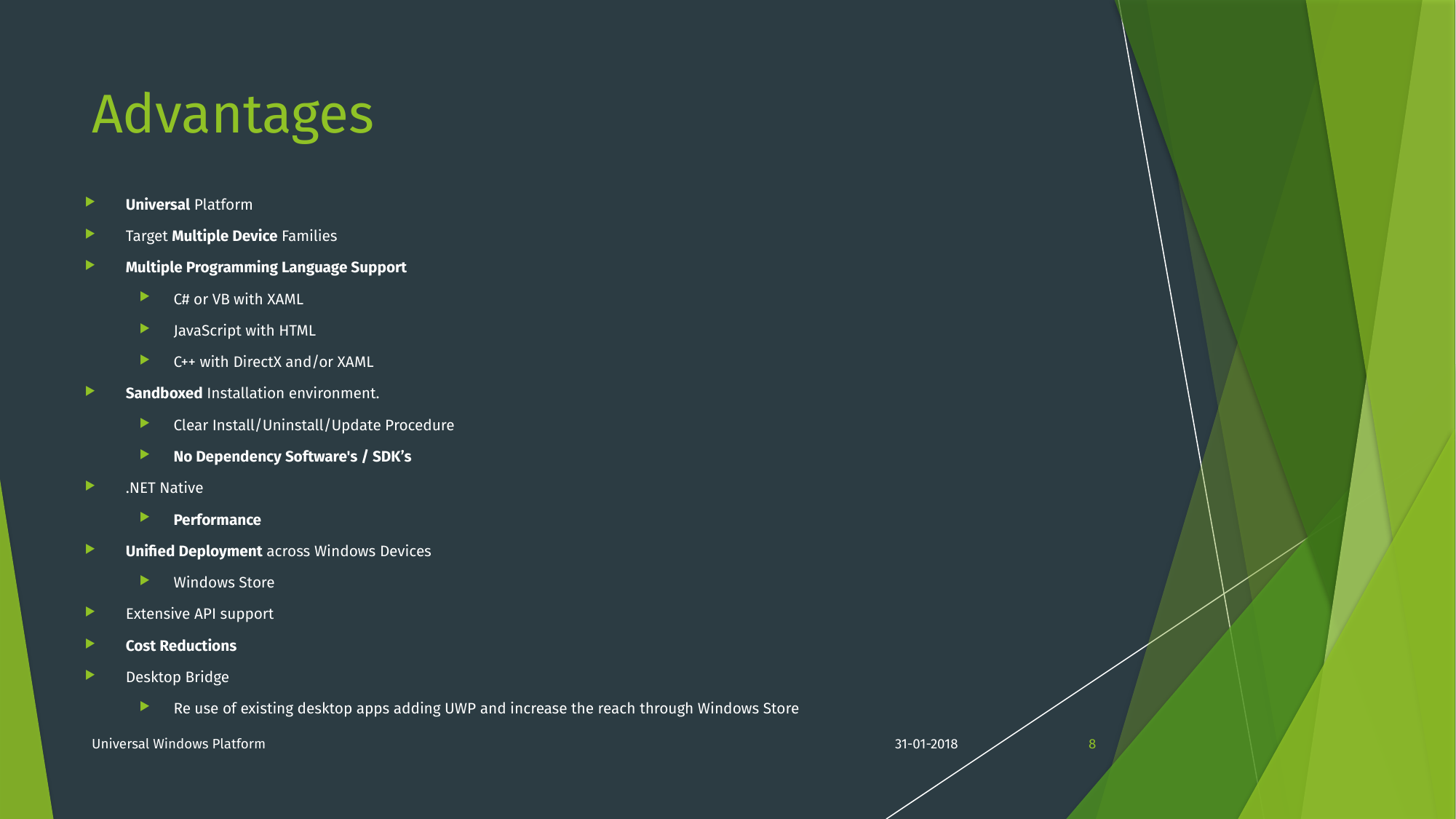

# Advantages
Universal Platform
Target Multiple Device Families
Multiple Programming Language Support
C# or VB with XAML
JavaScript with HTML
C++ with DirectX and/or XAML
Sandboxed Installation environment.
Clear Install/Uninstall/Update Procedure
No Dependency Software's / SDK’s
.NET Native
Performance
Unified Deployment across Windows Devices
Windows Store
Extensive API support
Cost Reductions
Desktop Bridge
Re use of existing desktop apps adding UWP and increase the reach through Windows Store
Universal Windows Platform
31-01-2018
8